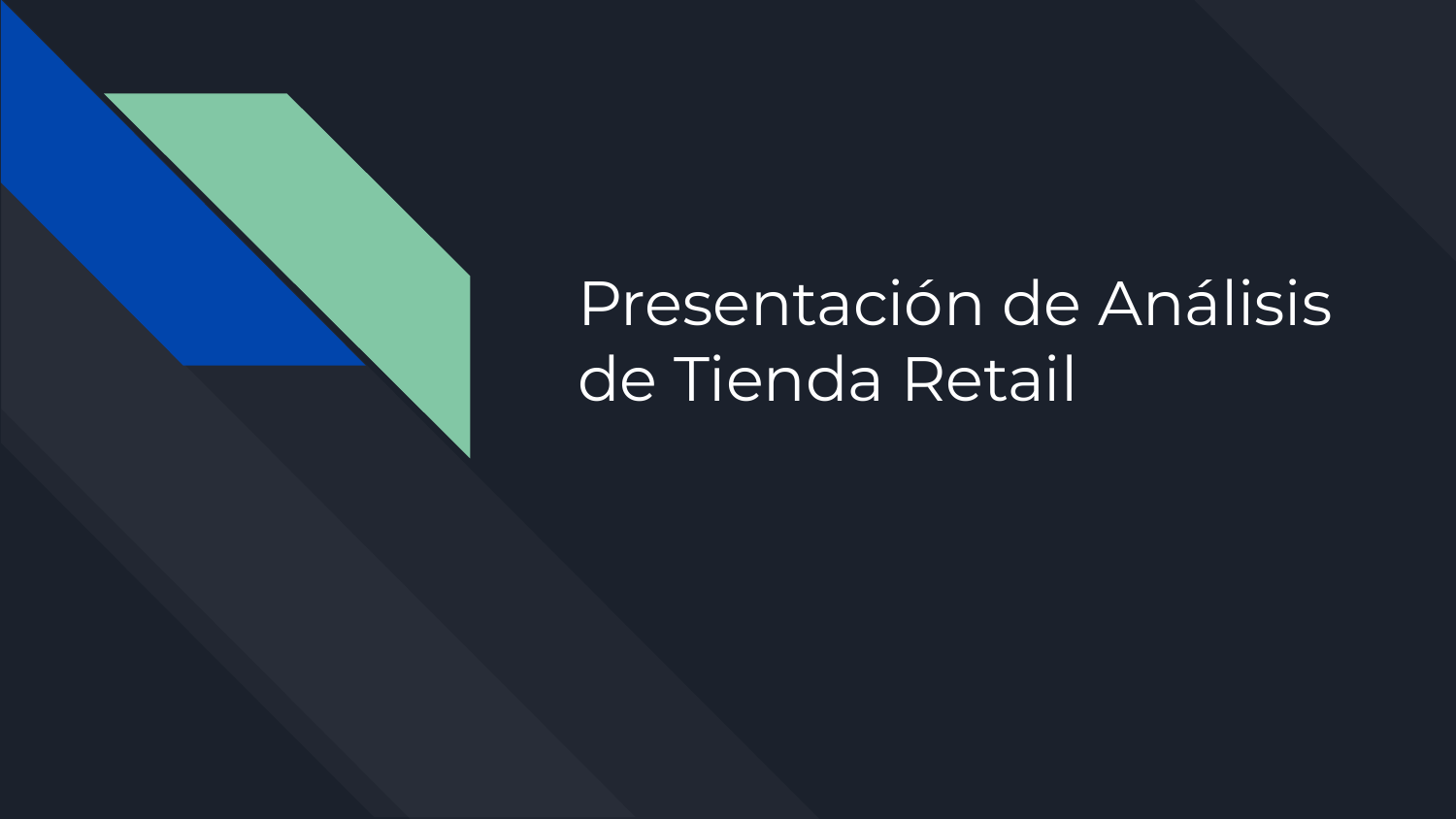

# Presentación de Análisis de Tienda Retail